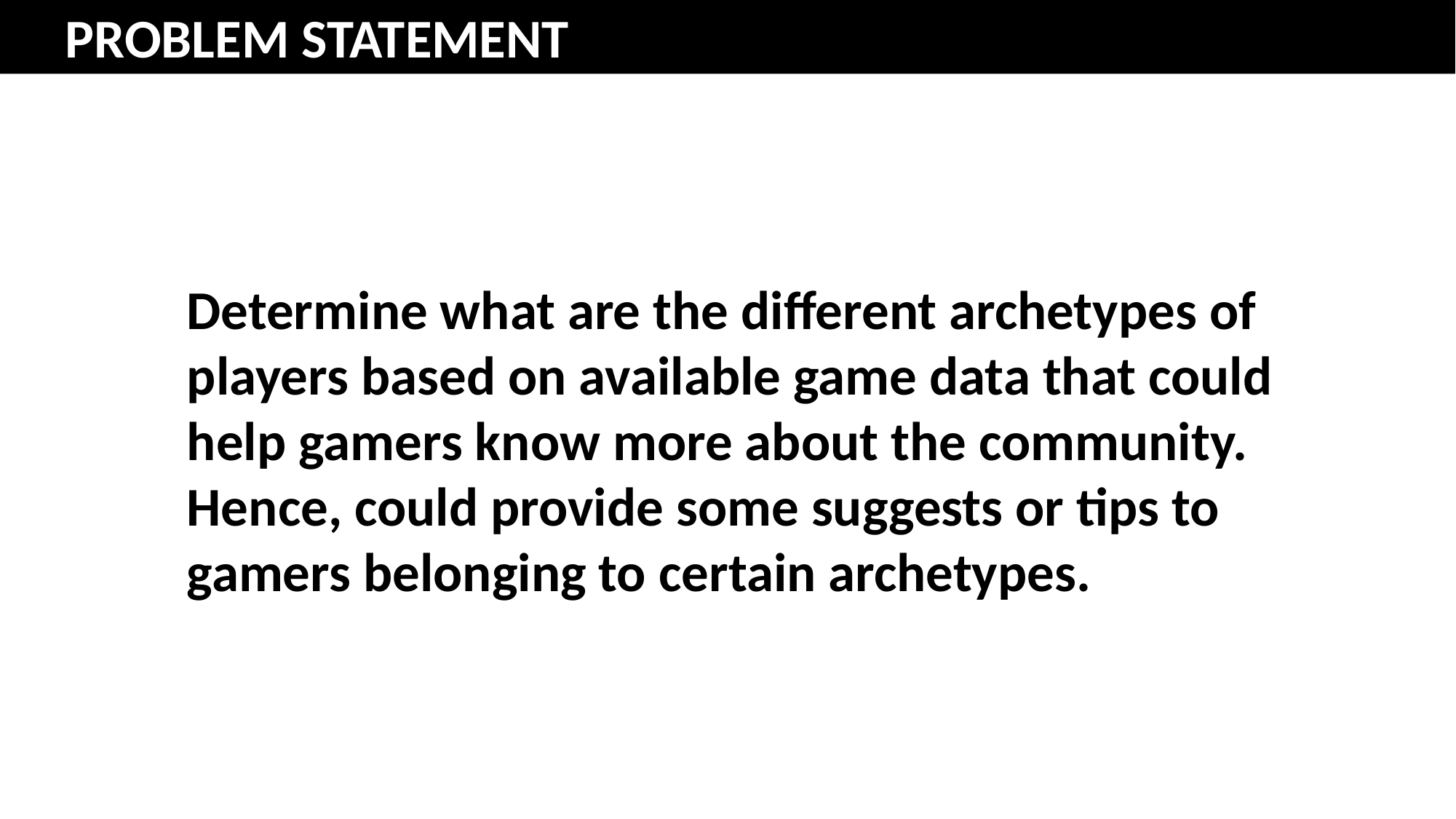

PROBLEM STATEMENT
Determine what are the different archetypes of players based on available game data that could help gamers know more about the community. Hence, could provide some suggests or tips to gamers belonging to certain archetypes.
2